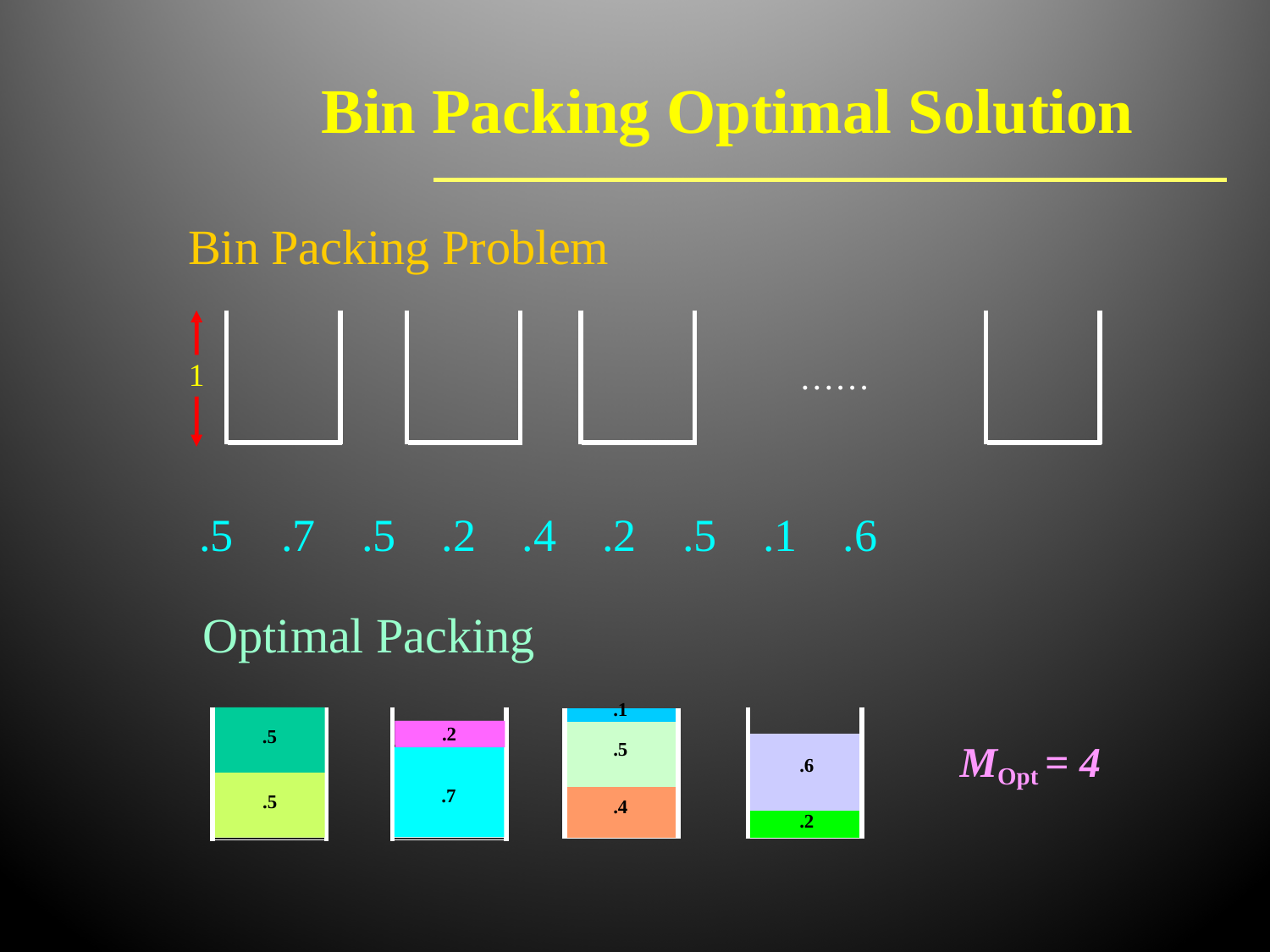

# Bin Packing Optimal Solution
Bin Packing Problem

……
1

.5	.7	.5	.2	.4	.2	.5	.1	.6
Optimal Packing

|  |
| --- |
| .6 |
| .2 |

| .1 |
| --- |
| .5 |
| .4 |
.2

.5
MOpt = 4
.7
.5
13